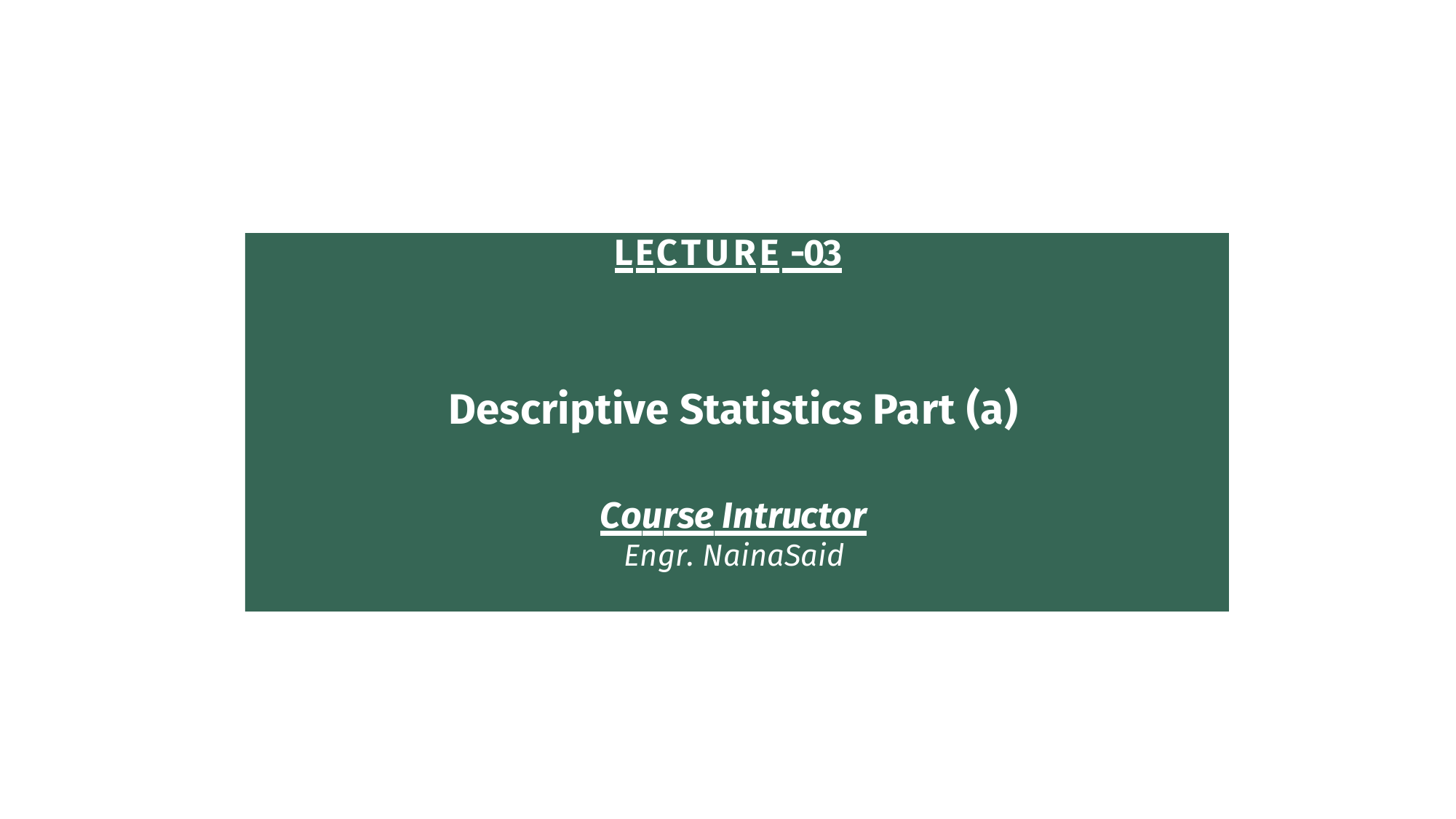

# LECTURE -03

Descriptive Statistics Part (a)

Course Intructor
Engr. NainaSaid